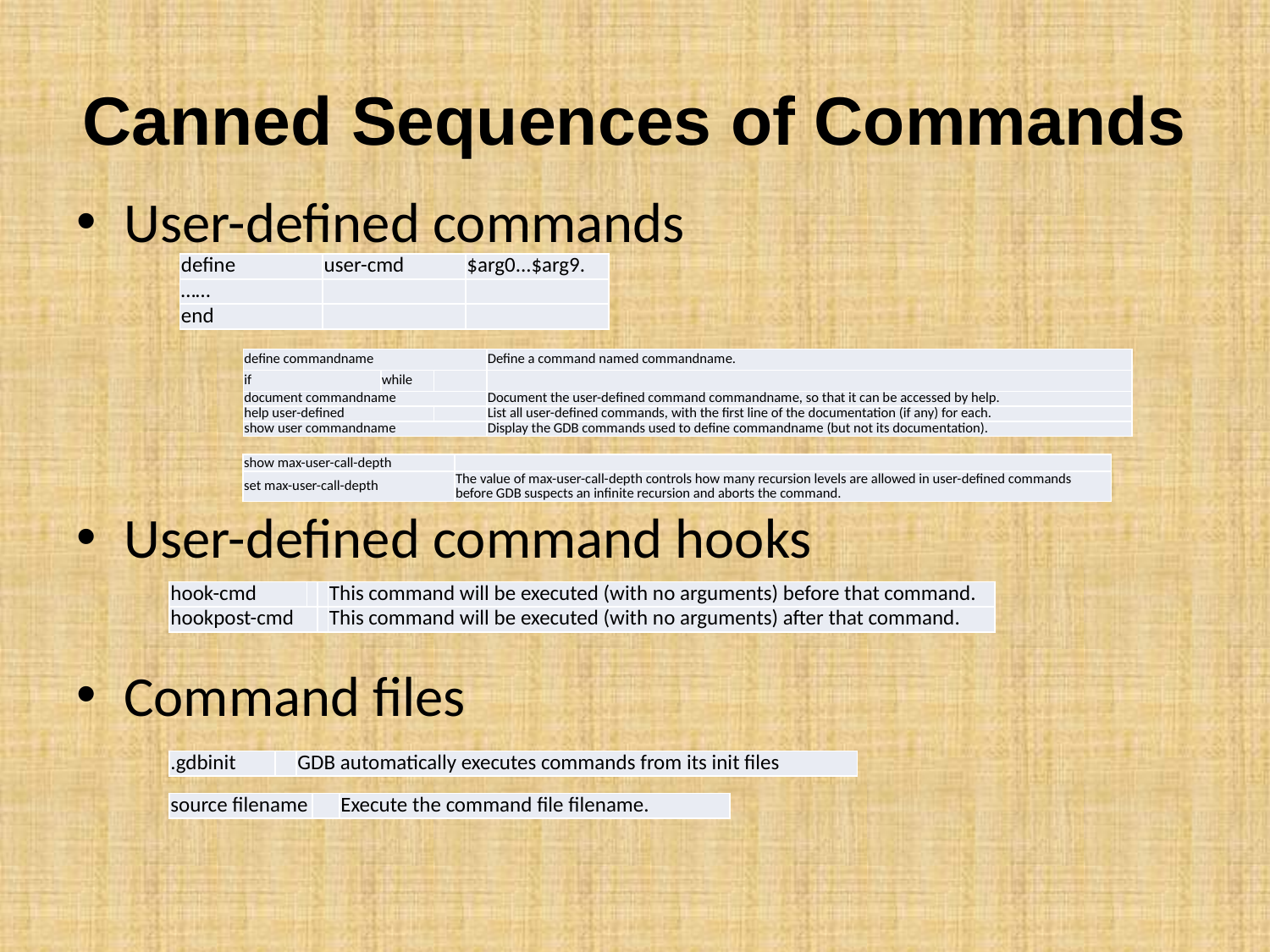

# Canned Sequences of Commands
User-defined commands

User-defined command hooks

Command files
| define | user-cmd | $arg0...$arg9. |
| --- | --- | --- |
| …… |  |  |
| end |  |  |
| define commandname |  |  | Define a command named commandname. |
| --- | --- | --- | --- |
| if | while |  |  |
| document commandname |  |  | Document the user-defined command commandname, so that it can be accessed by help. |
| help user-defined |  |  | List all user-defined commands, with the first line of the documentation (if any) for each. |
| show user commandname |  |  | Display the GDB commands used to define commandname (but not its documentation). |
| show max-user-call-depth |  |
| --- | --- |
| set max-user-call-depth | The value of max-user-call-depth controls how many recursion levels are allowed in user-defined commands before GDB suspects an infinite recursion and aborts the command. |
| hook-cmd |  |  | This command will be executed (with no arguments) before that command. |
| --- | --- | --- | --- |
| hookpost-cmd |  |  | This command will be executed (with no arguments) after that command. |
| .gdbinit |  | GDB automatically executes commands from its init files |
| --- | --- | --- |
| source filename |  | Execute the command file filename. |
| --- | --- | --- |